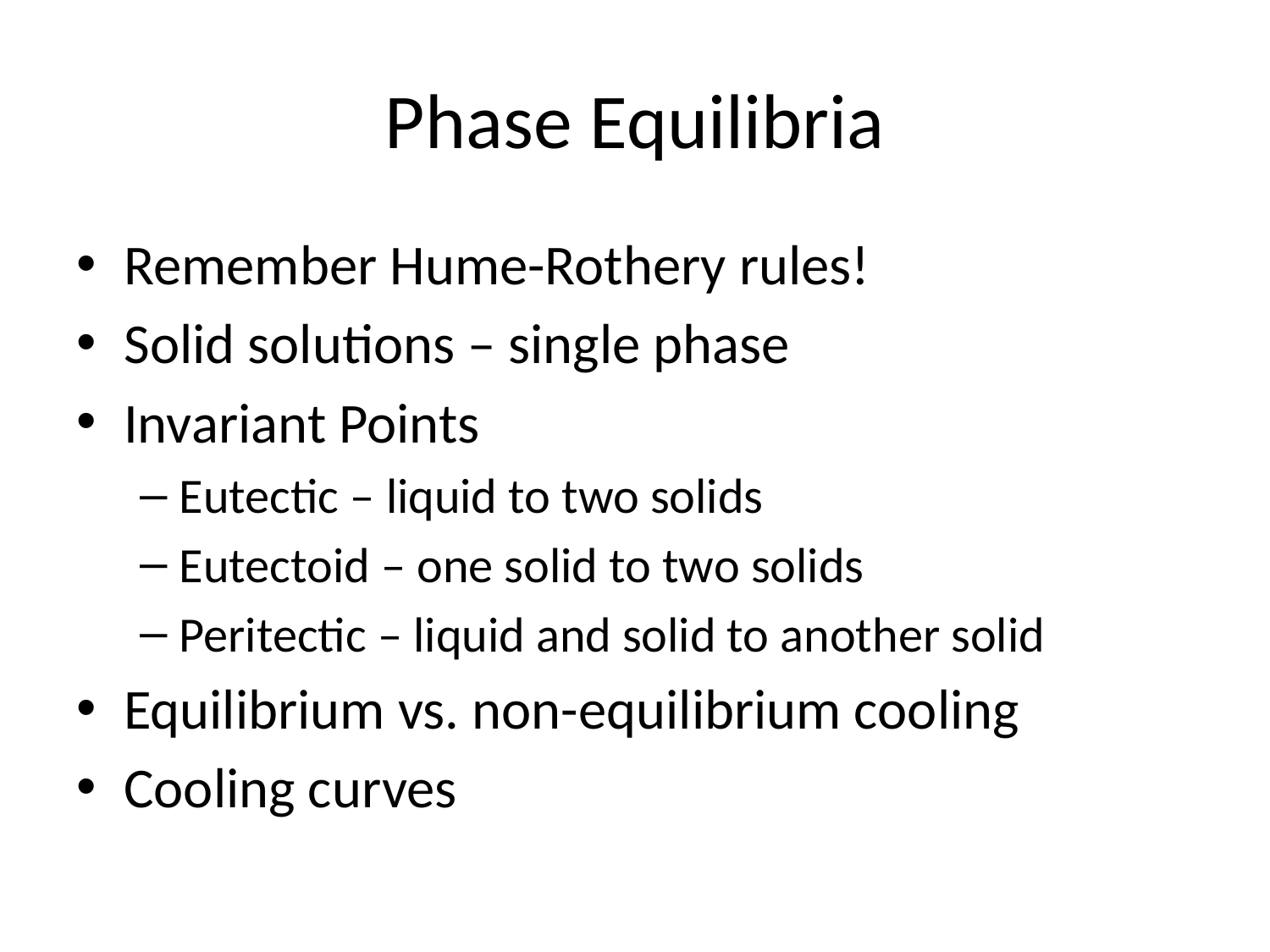

# Phase Equilibria
Remember Hume-Rothery rules!
Solid solutions – single phase
Invariant Points
Eutectic – liquid to two solids
Eutectoid – one solid to two solids
Peritectic – liquid and solid to another solid
Equilibrium vs. non-equilibrium cooling
Cooling curves